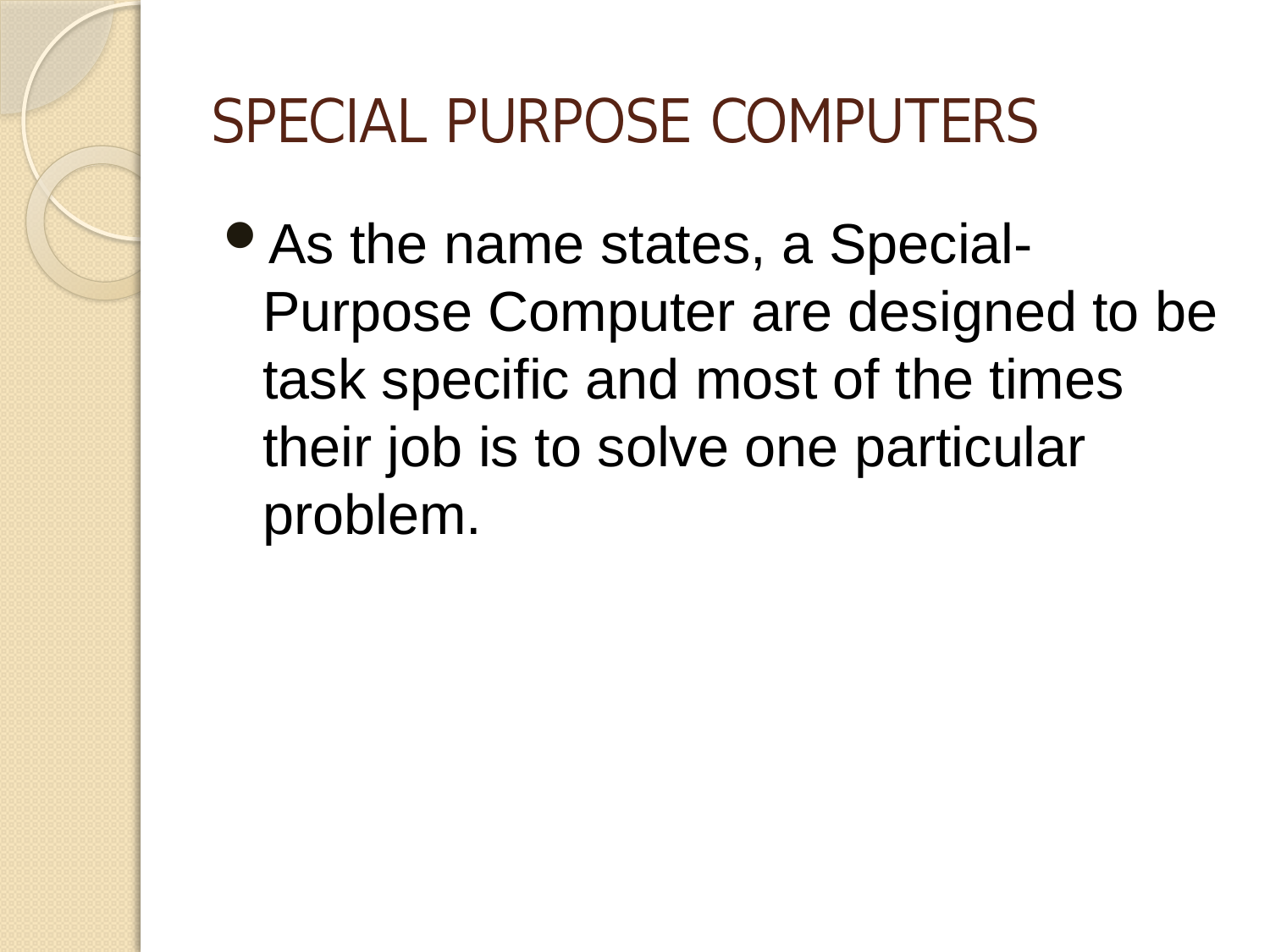

# Special Purpose Computers
As the name states, a Special-Purpose Computer are designed to be task specific and most of the times their job is to solve one particular problem.